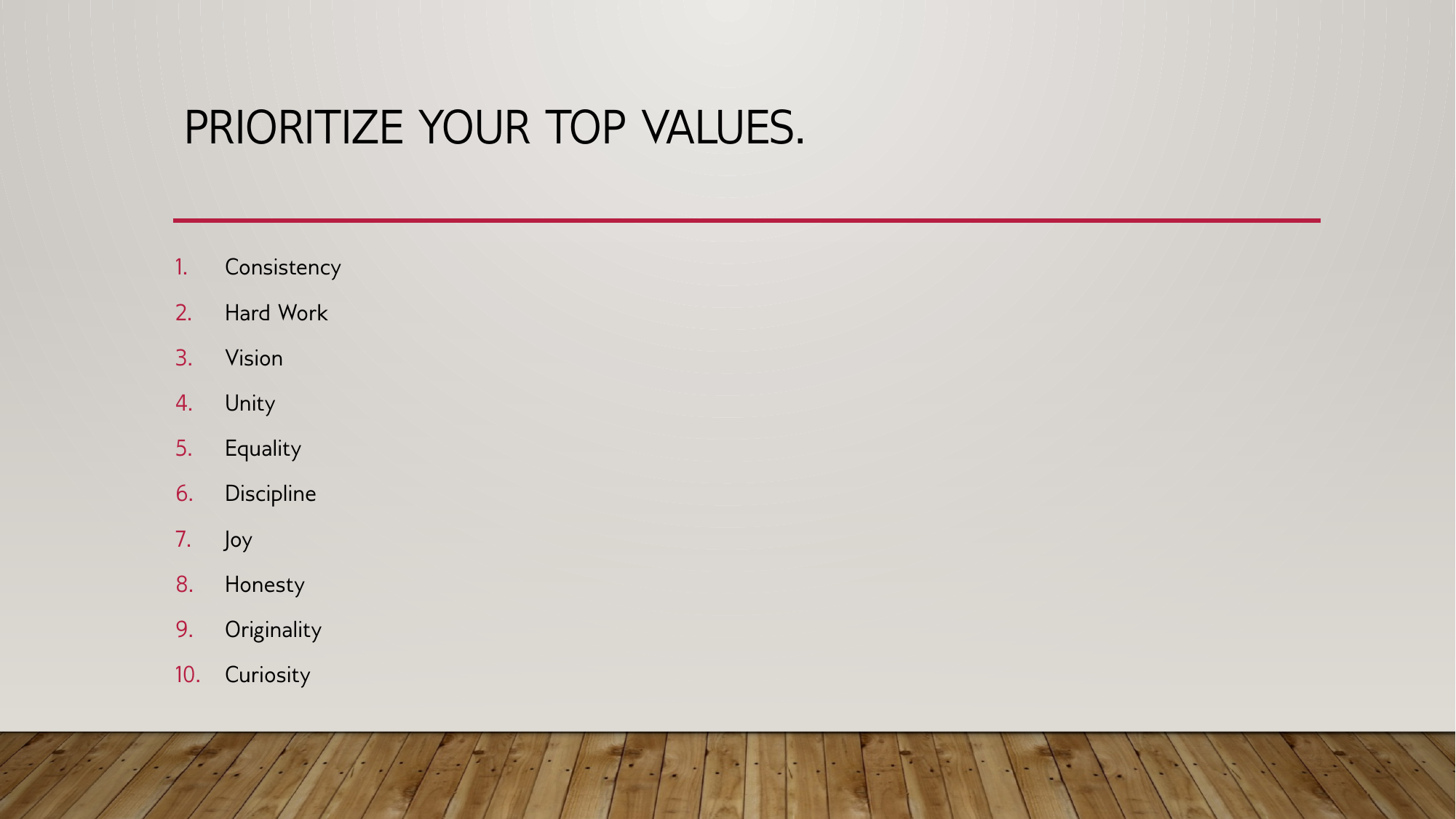

# PRIORITIZE YOUR TOP VALUES.
Consistency
Hard Work
Vision
Unity
Equality
Discipline
Joy
Honesty
Originality
Curiosity